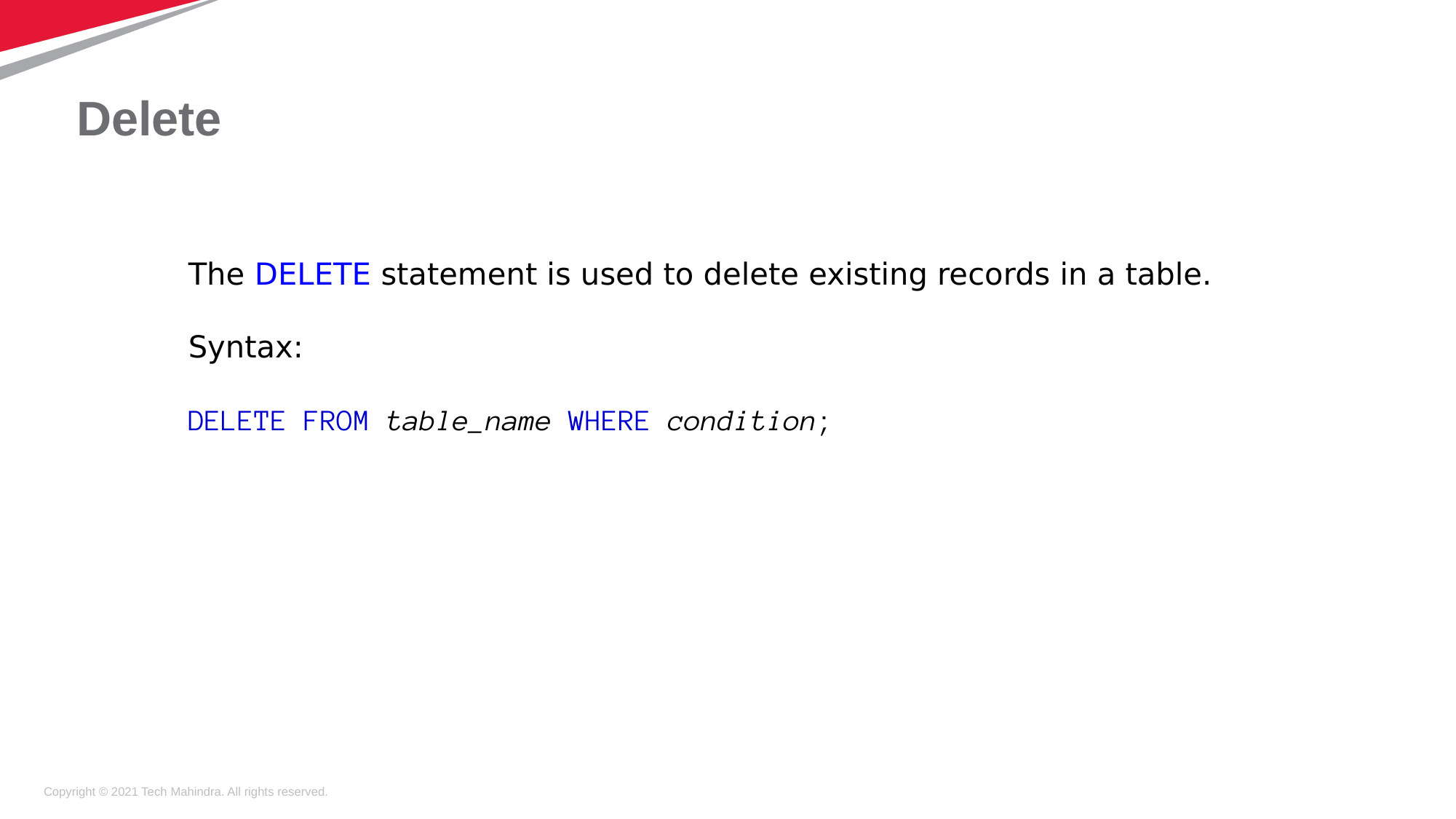

# Delete
The DELETE statement is used to delete existing records in a table.

Syntax:

DELETE FROM table_name WHERE condition;